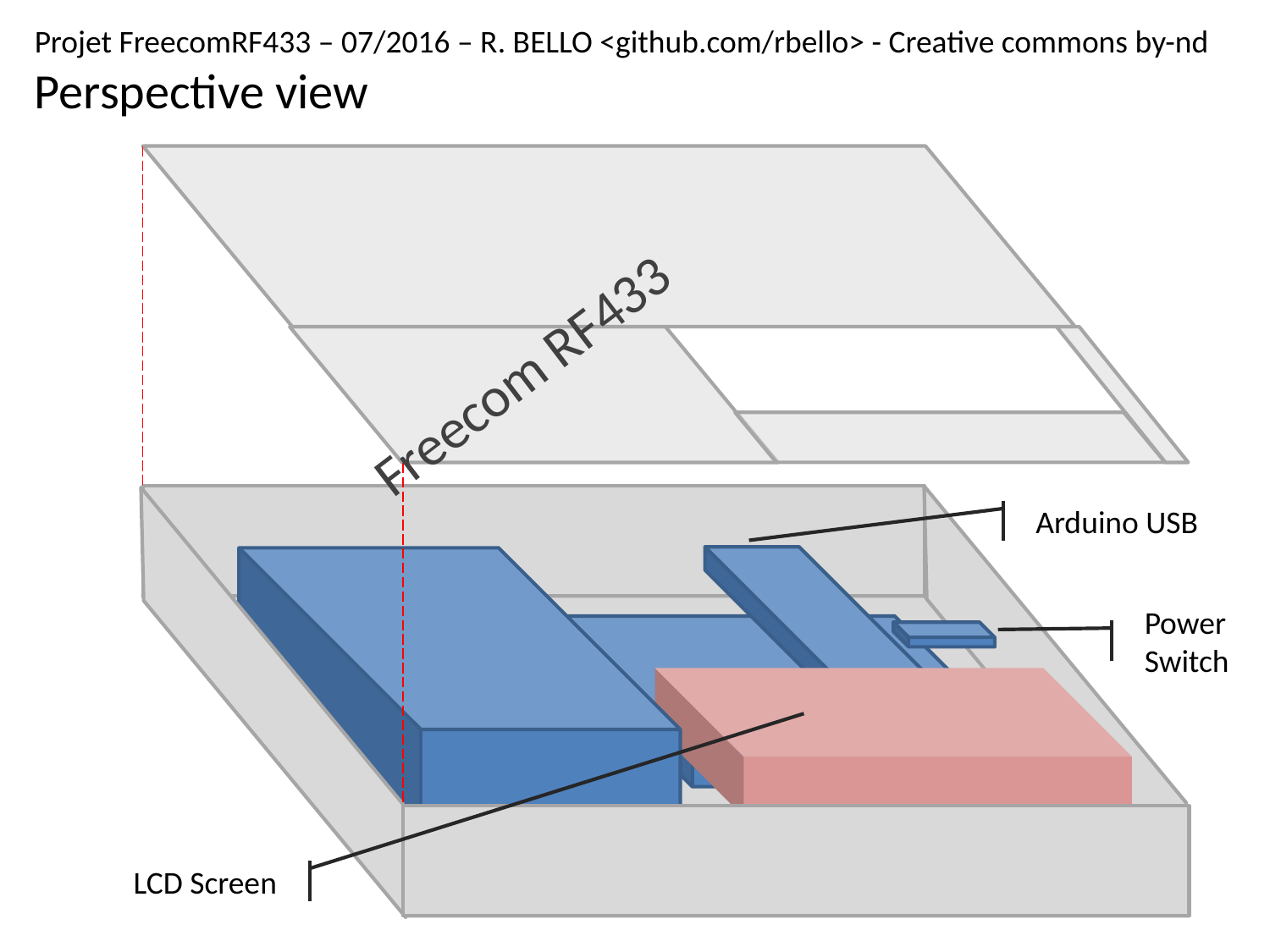

Projet FreecomRF433 – 07/2016 – R. BELLO <github.com/rbello> - Creative commons by-nd
Perspective view

Freecom RF433

Arduino USB

Power
Switch

LCD Screen